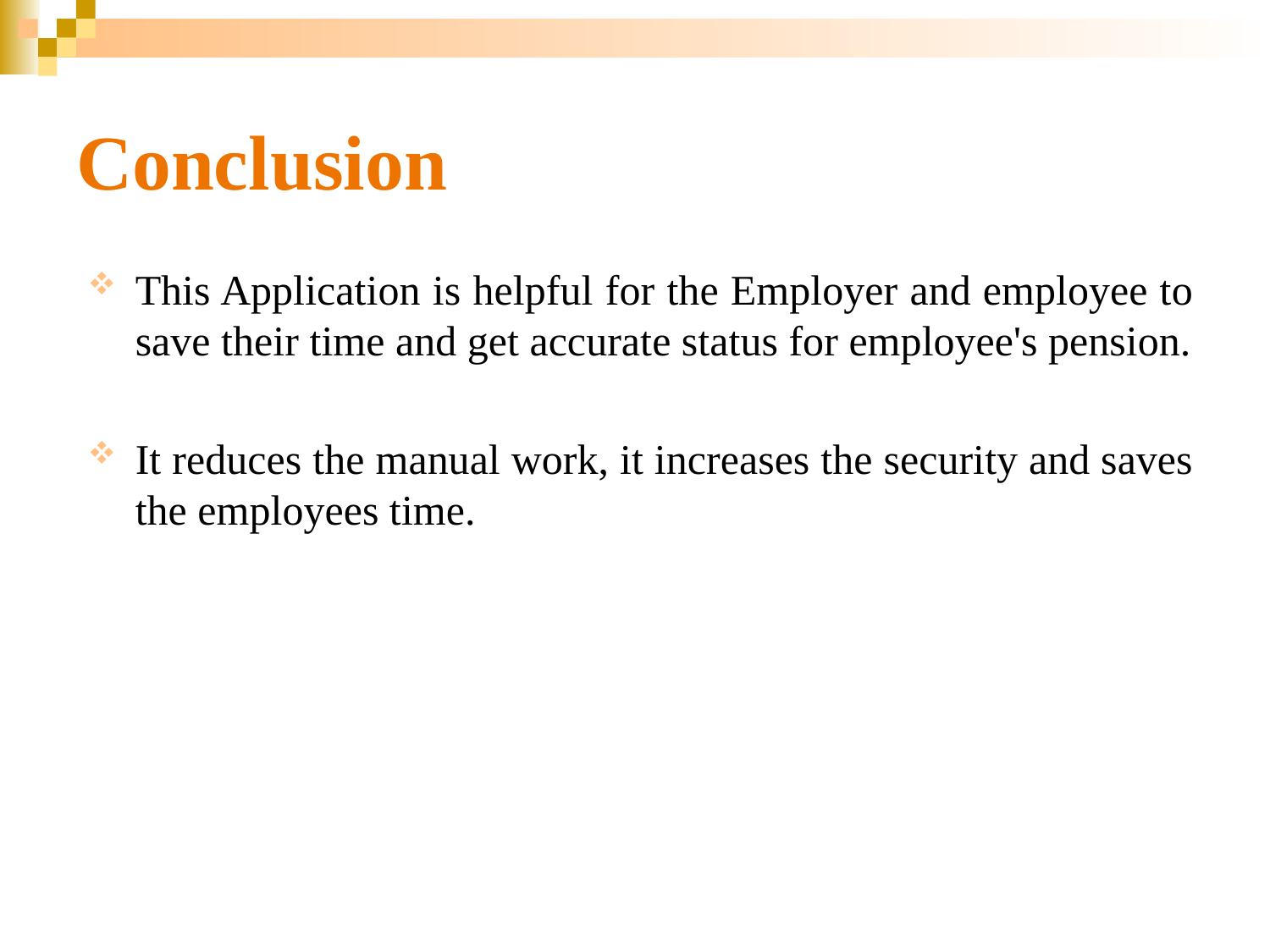

# Conclusion
This Application is helpful for the Employer and employee to save their time and get accurate status for employee's pension.

It reduces the manual work, it increases the security and saves the employees time.